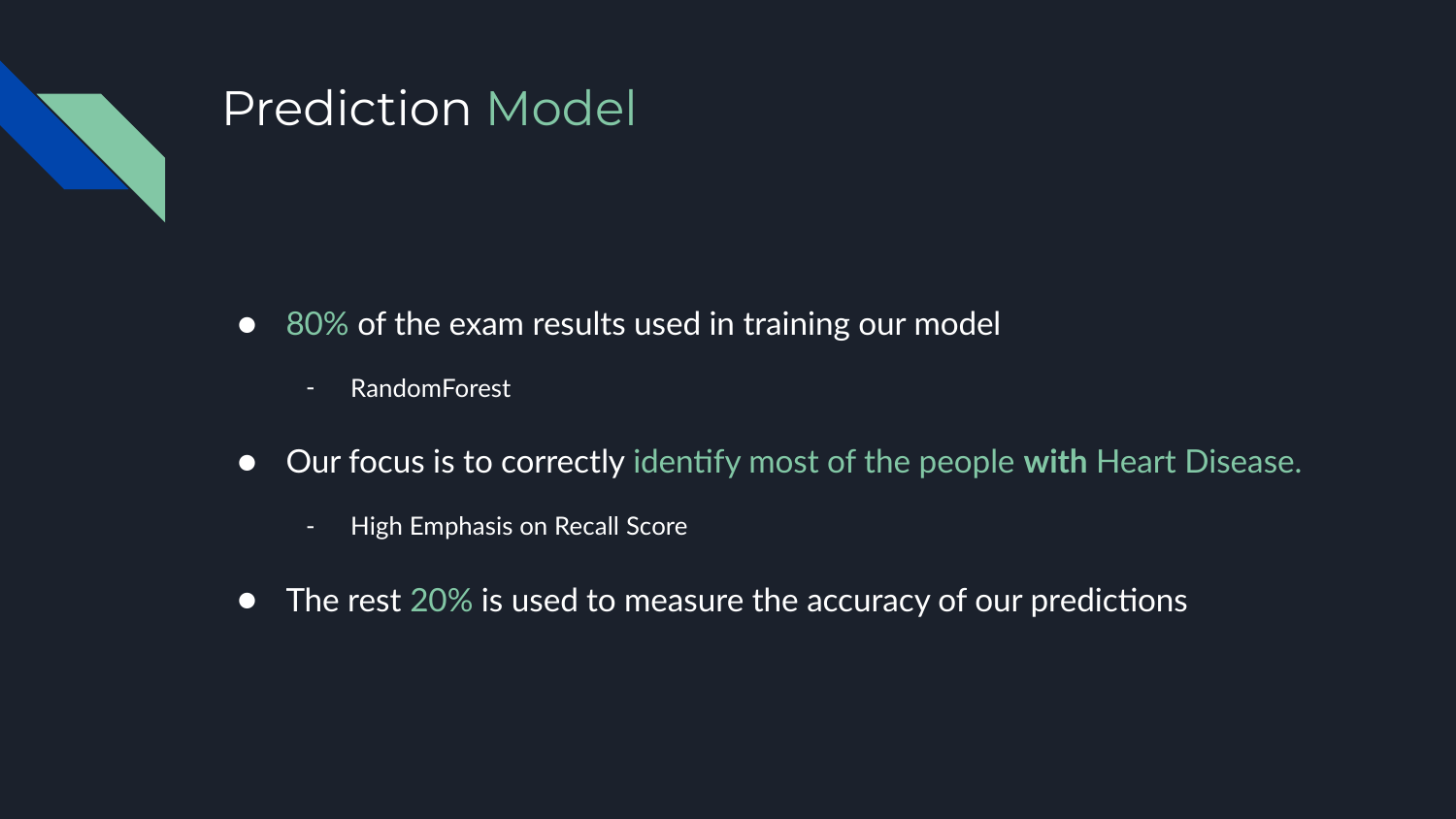

# Prediction Model
80% of the exam results used in training our model
RandomForest
Our focus is to correctly identify most of the people with Heart Disease.
High Emphasis on Recall Score
The rest 20% is used to measure the accuracy of our predictions